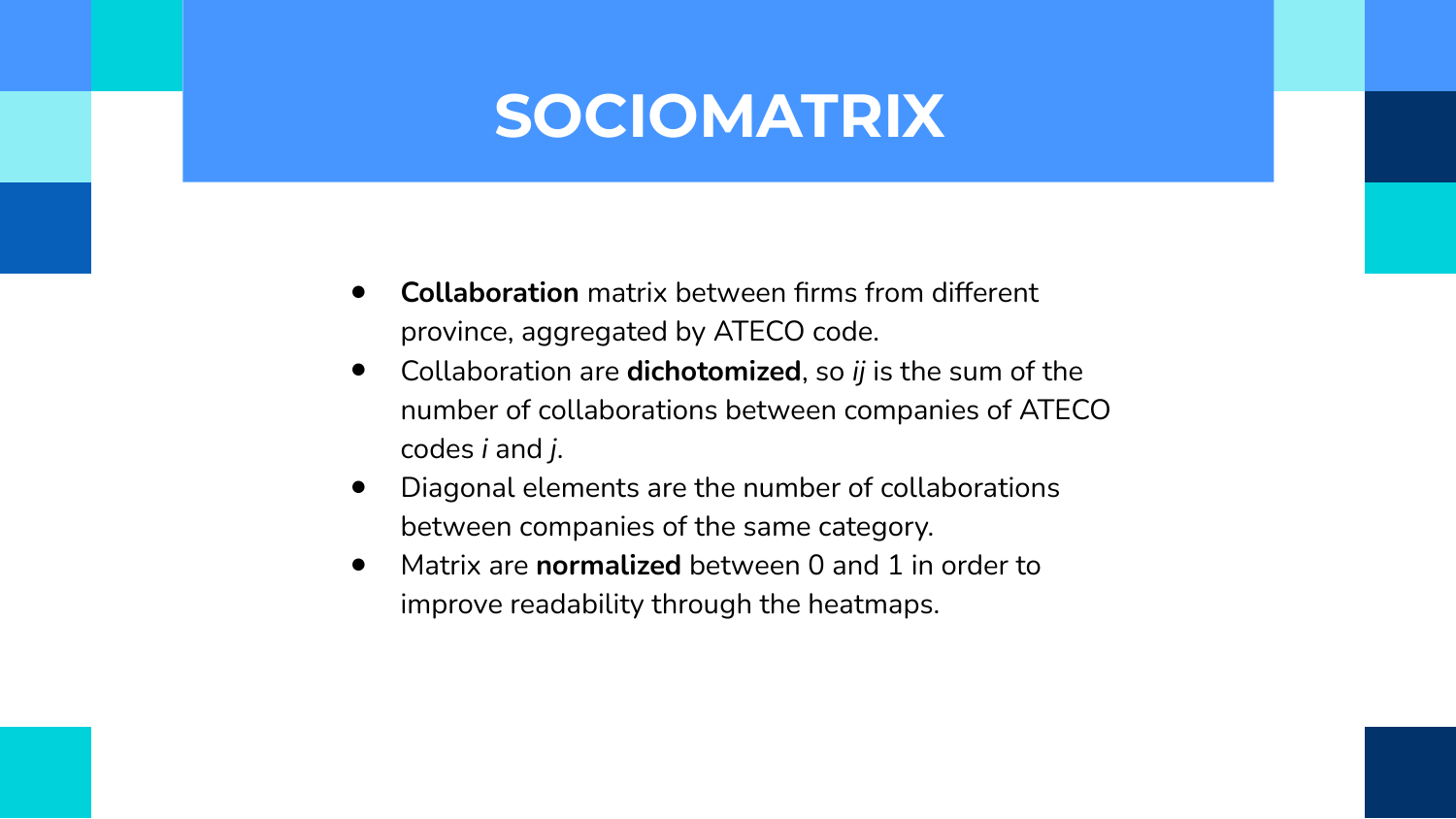

# SOCIOMATRIX
Collaboration matrix between firms from different province, aggregated by ATECO code.
Collaboration are dichotomized, so ij is the sum of the number of collaborations between companies of ATECO codes i and j.
Diagonal elements are the number of collaborations between companies of the same category.
Matrix are normalized between 0 and 1 in order to improve readability through the heatmaps.